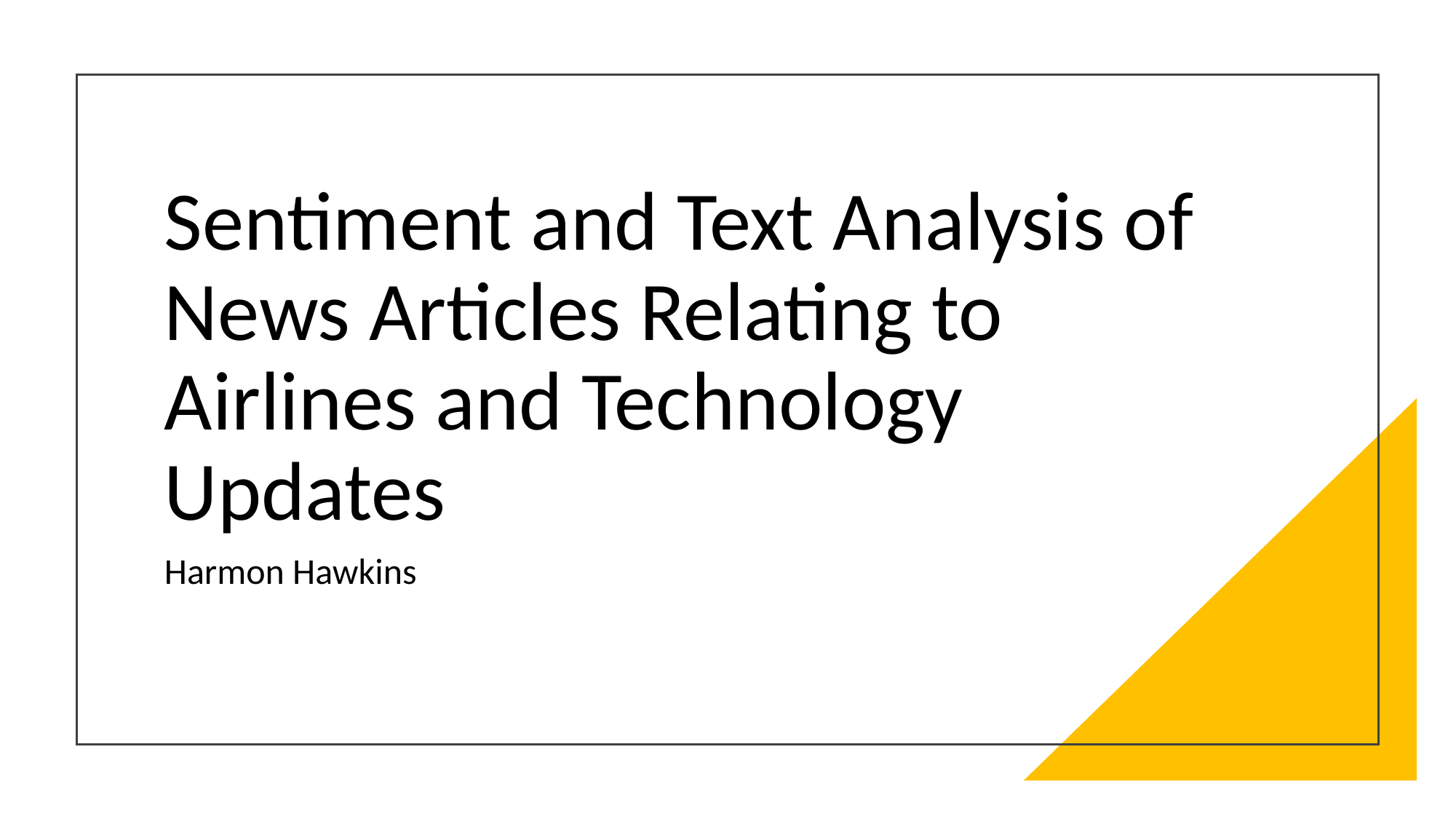

# Sentiment and Text Analysis of News Articles Relating to Airlines and Technology Updates

Harmon Hawkins